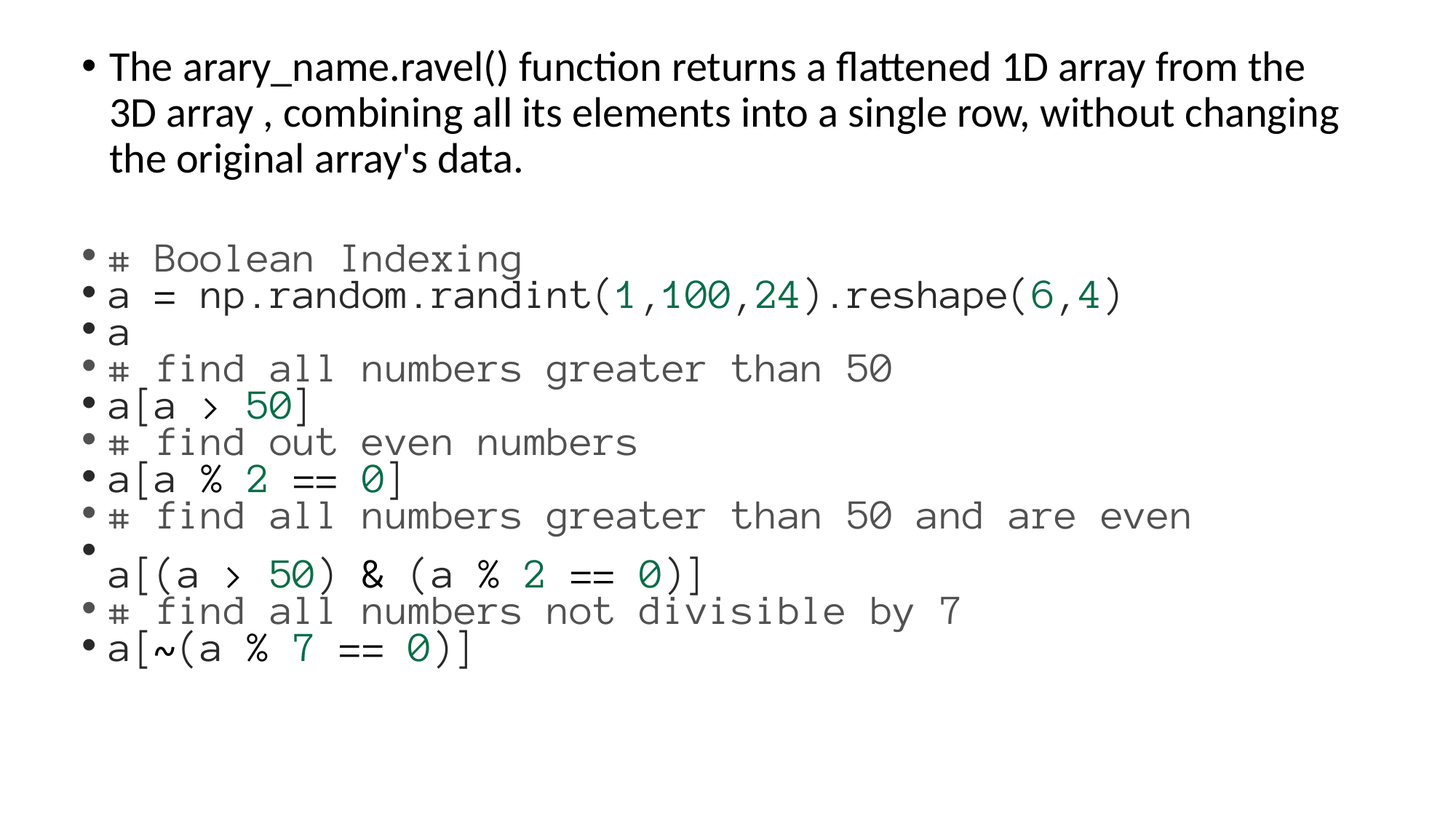

The arary_name.ravel() function returns a flattened 1D array from the 3D array , combining all its elements into a single row, without changing the original array's data.

# Boolean Indexing
a = np.random.randint(1,100,24).reshape(6,4)
a
# find all numbers greater than 50
a[a > 50]
# find out even numbers
a[a % 2 == 0]
# find all numbers greater than 50 and are even
a[(a > 50) & (a % 2 == 0)]
# find all numbers not divisible by 7
a[~(a % 7 == 0)]